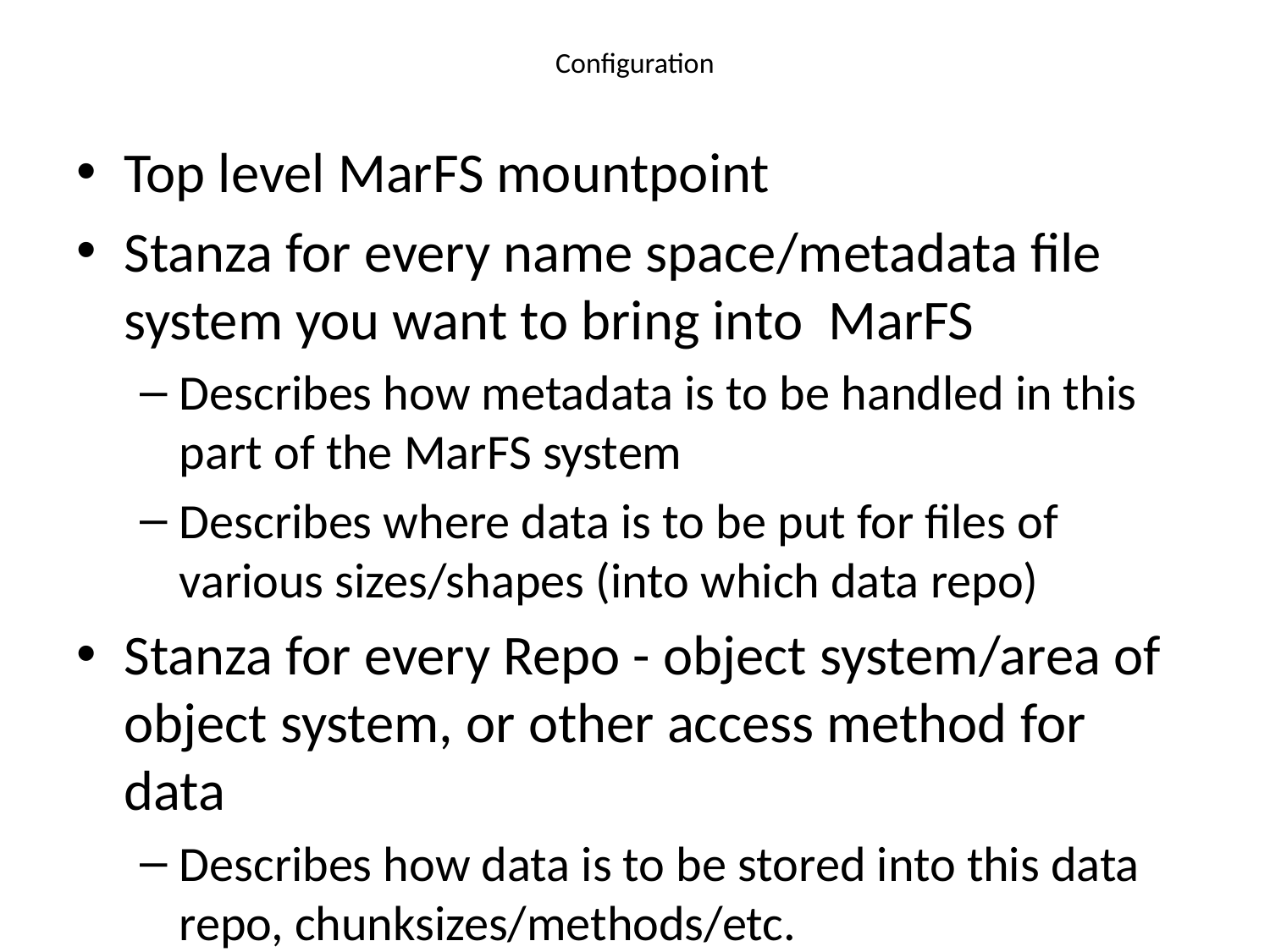

# Configuration
Top level MarFS mountpoint
Stanza for every name space/metadata file system you want to bring into  MarFS
Describes how metadata is to be handled in this part of the MarFS system
Describes where data is to be put for files of various sizes/shapes (into which data repo)
Stanza for every Repo - object system/area of object system, or other access method for data
Describes how data is to be stored into this data repo, chunksizes/methods/etc.